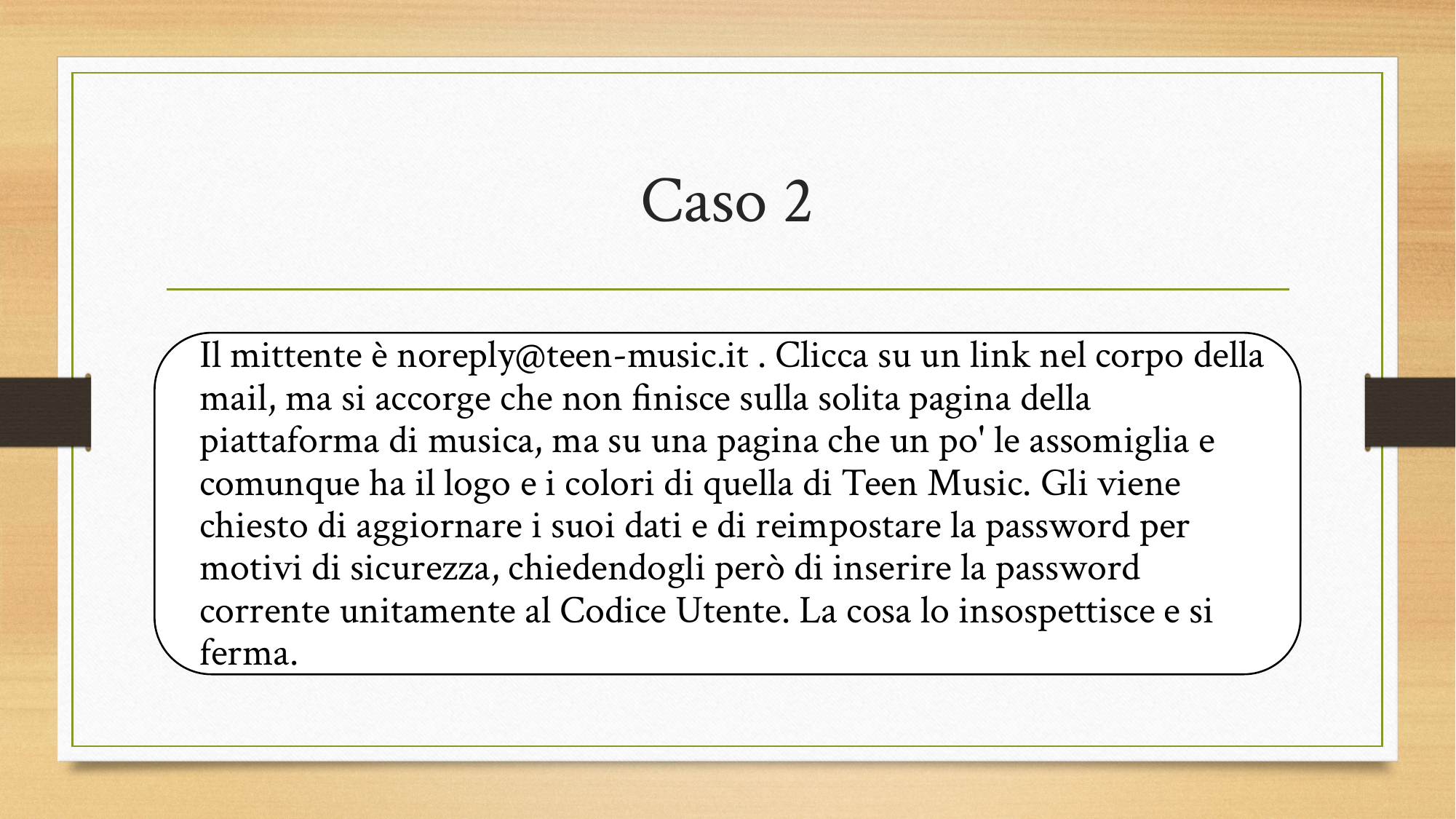

# Caso 2
Il mittente è noreply@teen-music.it . Clicca su un link nel corpo della mail, ma si accorge che non finisce sulla solita pagina della piattaforma di musica, ma su una pagina che un po' le assomiglia e comunque ha il logo e i colori di quella di Teen Music. Gli viene chiesto di aggiornare i suoi dati e di reimpostare la password per motivi di sicurezza, chiedendogli però di inserire la password corrente unitamente al Codice Utente. La cosa lo insospettisce e si ferma.